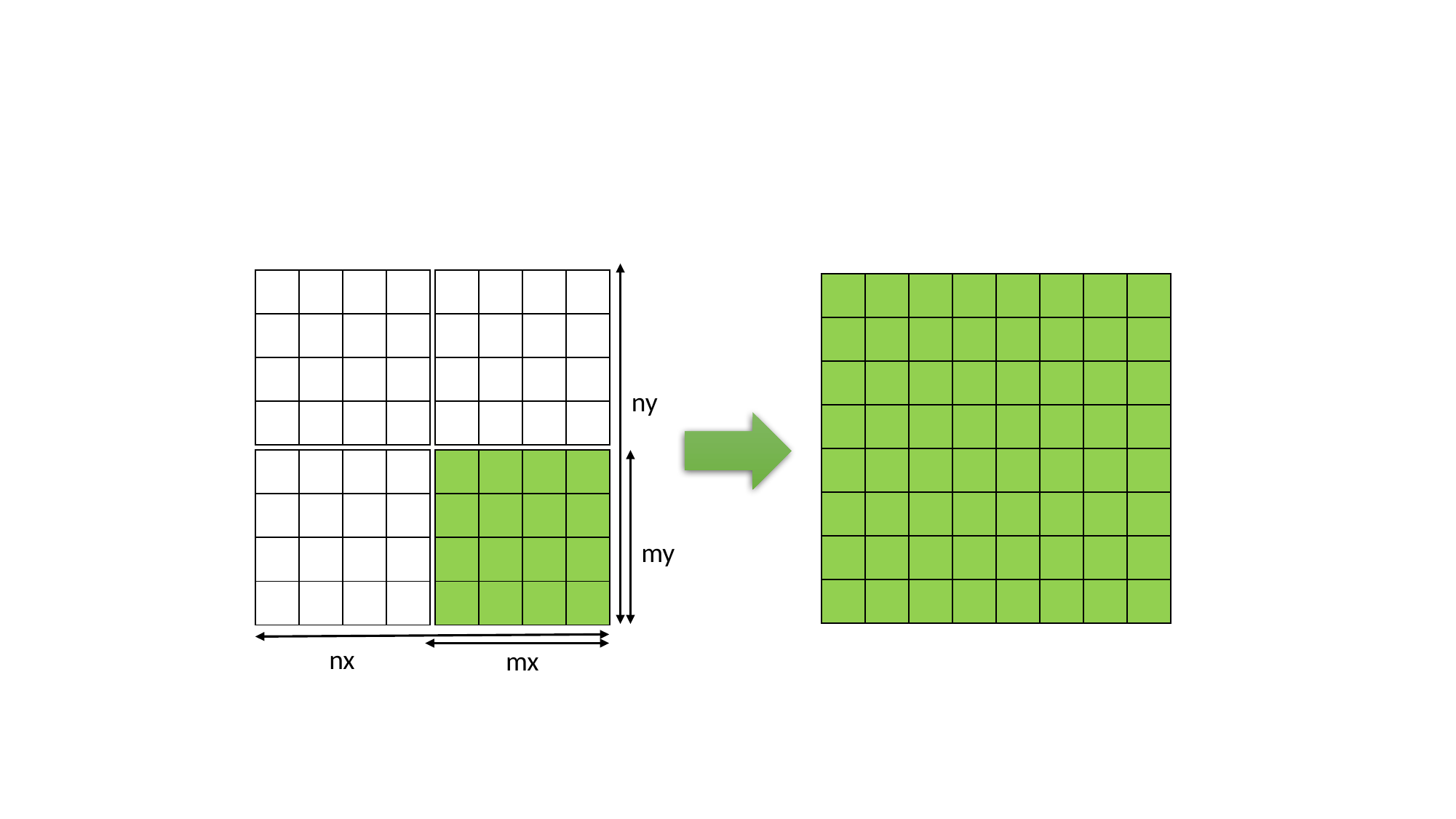

|  |  |  |  |
| --- | --- | --- | --- |
|  |  |  |  |
|  |  |  |  |
|  |  |  |  |
|  |  |  |  |
| --- | --- | --- | --- |
|  |  |  |  |
|  |  |  |  |
|  |  |  |  |
ny
|  |  |  |  |
| --- | --- | --- | --- |
|  |  |  |  |
|  |  |  |  |
|  |  |  |  |
|  |  |  |  |
| --- | --- | --- | --- |
|  |  |  |  |
|  |  |  |  |
|  |  |  |  |
my
nx
mx
|  |  |  |  |  |  |  |  |
| --- | --- | --- | --- | --- | --- | --- | --- |
|  |  |  |  |  |  |  |  |
|  |  |  |  |  |  |  |  |
|  |  |  |  |  |  |  |  |
|  |  |  |  |  |  |  |  |
|  |  |  |  |  |  |  |  |
|  |  |  |  |  |  |  |  |
|  |  |  |  |  |  |  |  |